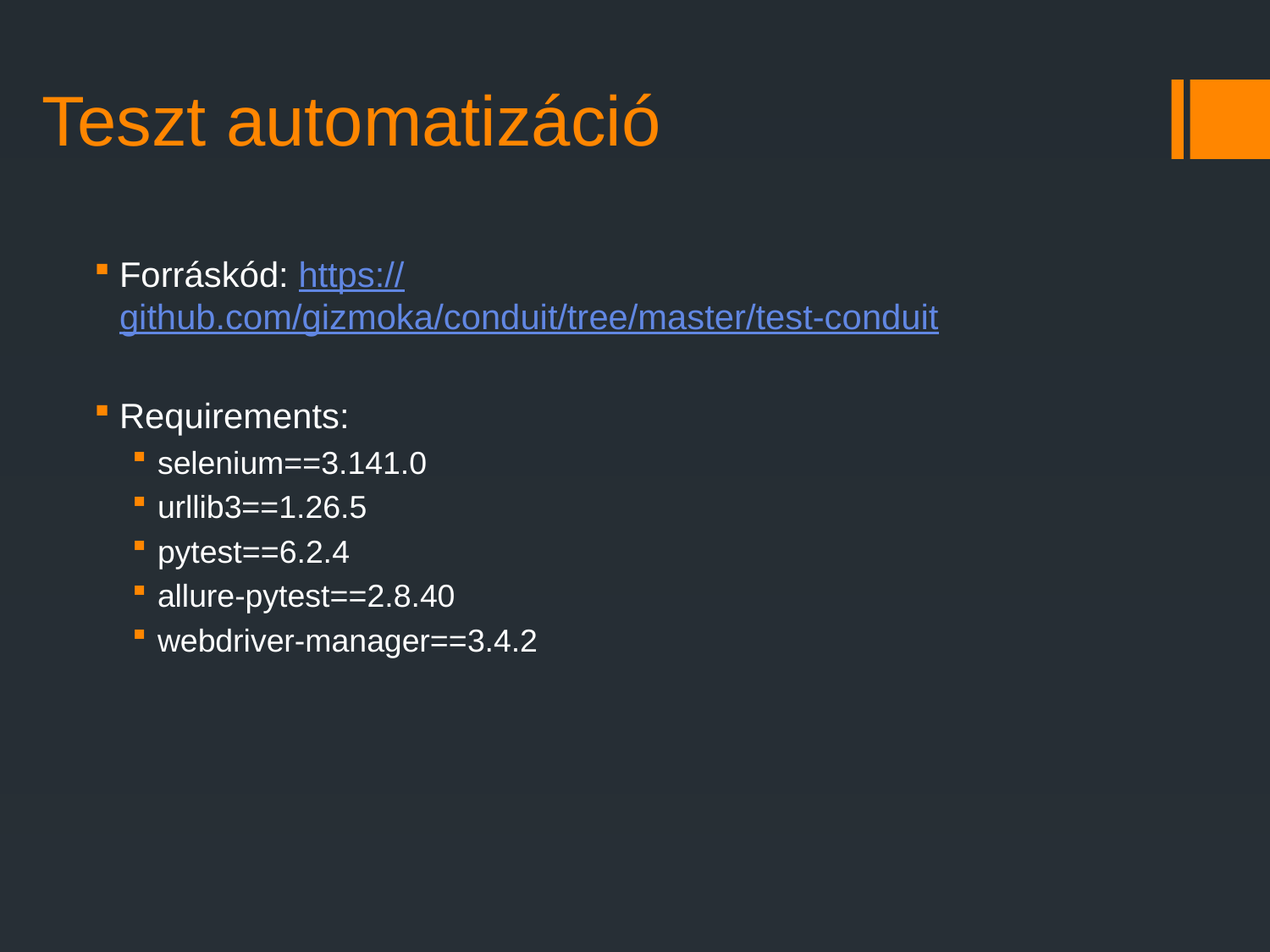

# Teszt automatizáció
Forráskód: https://github.com/gizmoka/conduit/tree/master/test-conduit

Requirements:
selenium==3.141.0
urllib3==1.26.5
pytest==6.2.4
allure-pytest==2.8.40
webdriver-manager==3.4.2